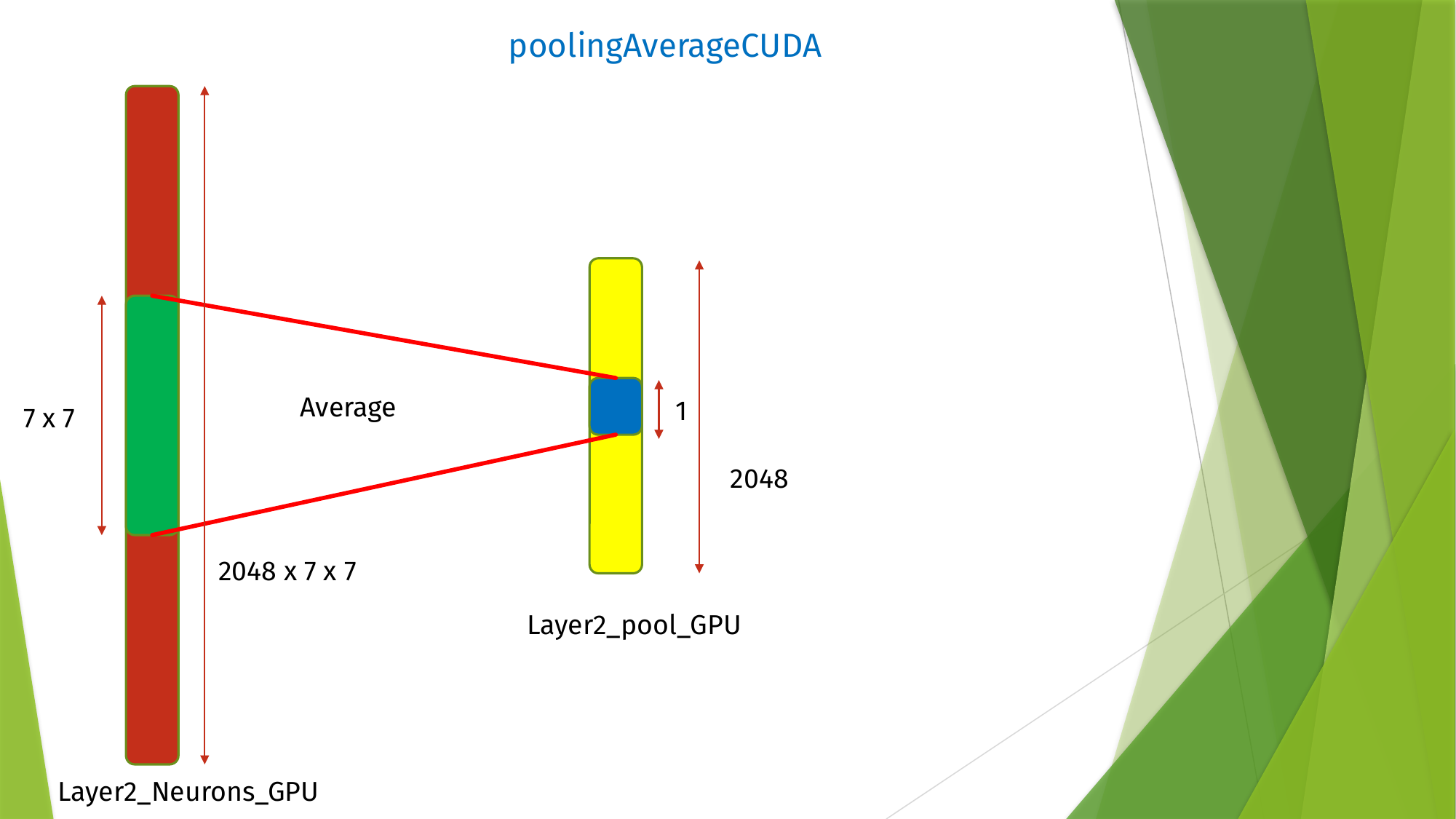

# poolingAverageCUDA

Average
1
7 x 7
2048
2048 x 7 x 7
Layer2_pool_GPU
Layer2_Neurons_GPU